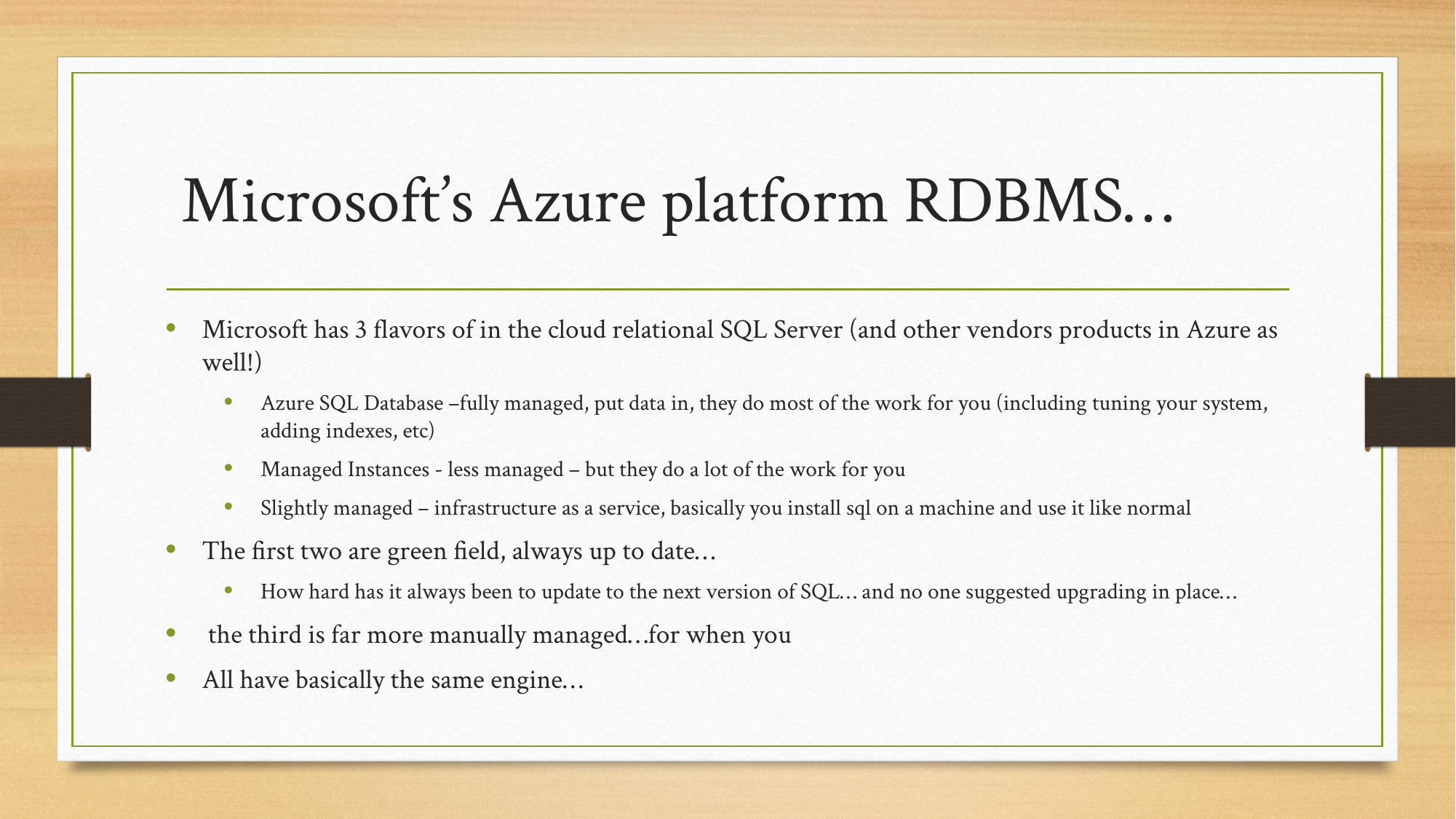

# Microsoft’s Azure platform RDBMS…
Microsoft has 3 flavors of in the cloud relational SQL Server (and other vendors products in Azure as well!)
Azure SQL Database –fully managed, put data in, they do most of the work for you (including tuning your system, adding indexes, etc)
Managed Instances - less managed – but they do a lot of the work for you
Slightly managed – infrastructure as a service, basically you install sql on a machine and use it like normal
The first two are green field, always up to date…
How hard has it always been to update to the next version of SQL… and no one suggested upgrading in place…
 the third is far more manually managed…for when you
All have basically the same engine…